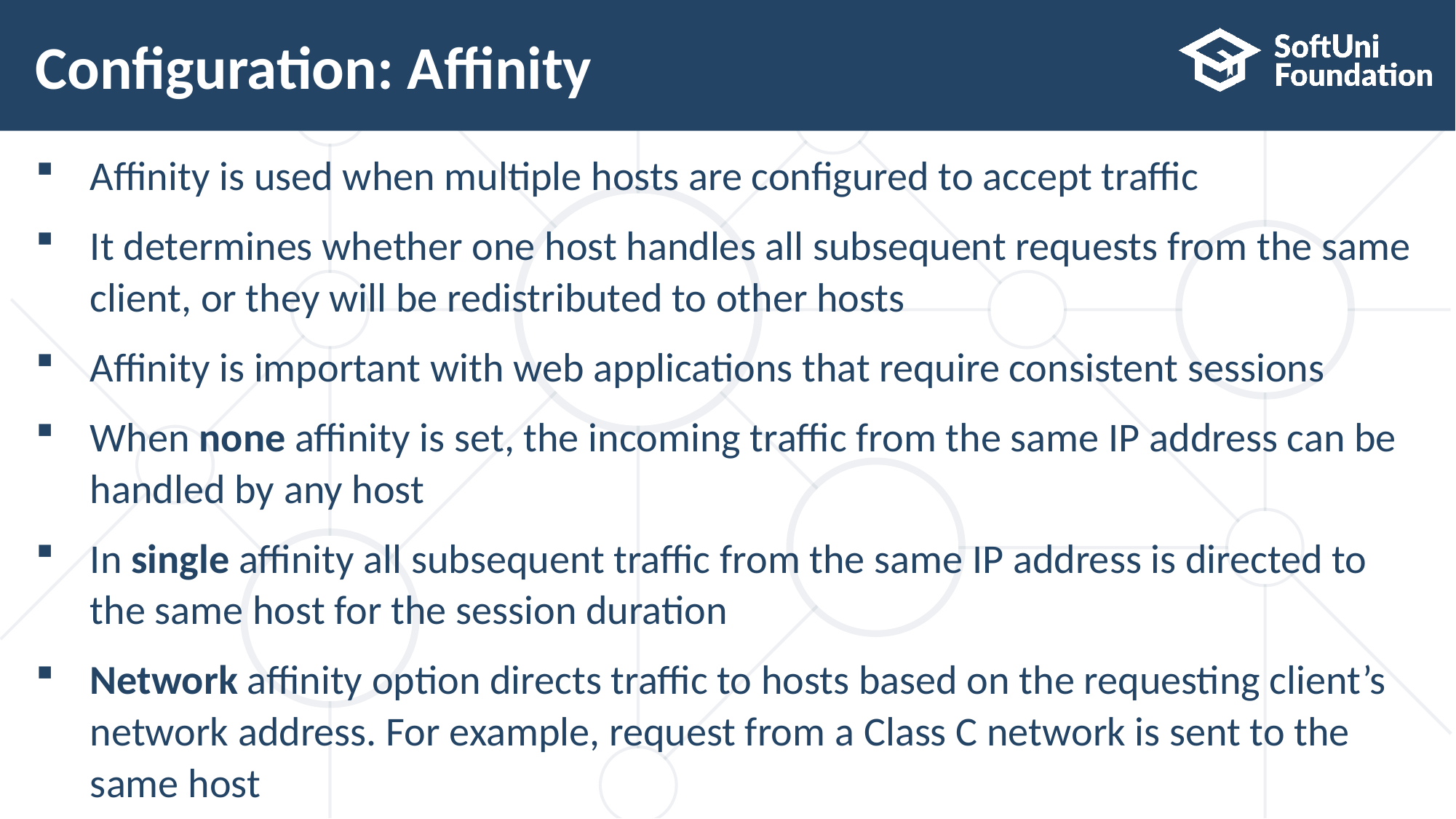

# Configuration: Affinity
Affinity is used when multiple hosts are configured to accept traffic
It determines whether one host handles all subsequent requests from the same client, or they will be redistributed to other hosts
Affinity is important with web applications that require consistent sessions
When none affinity is set, the incoming traffic from the same IP address can be handled by any host
In single affinity all subsequent traffic from the same IP address is directed to the same host for the session duration
Network affinity option directs traffic to hosts based on the requesting client’s network address. For example, request from a Class C network is sent to the same host